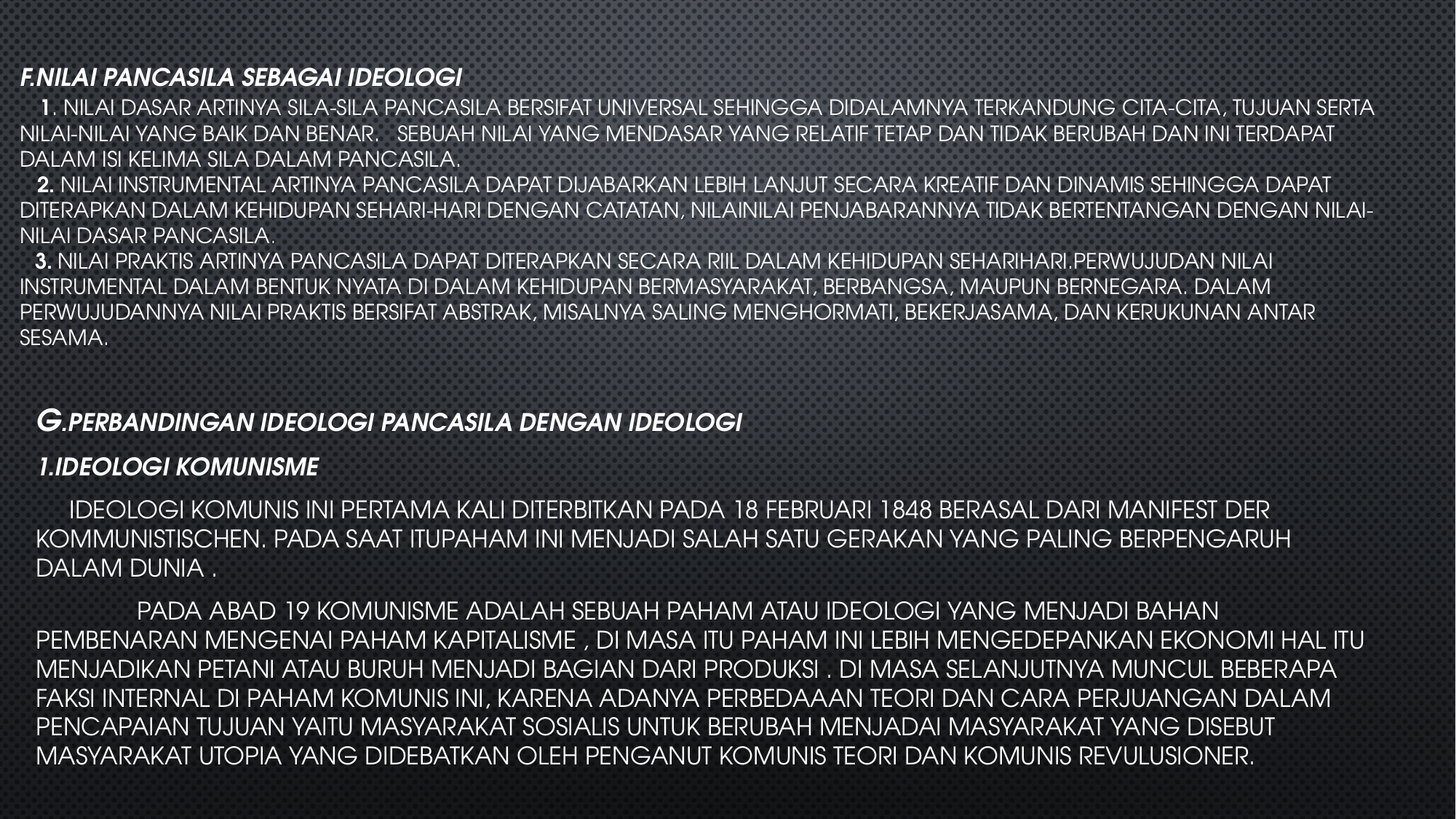

# f.Nilai Pancasila sebagai Ideologi 1. Nilai Dasar Artinya sila-sila Pancasila bersifat universal sehingga didalamnya terkandung cita-cita, tujuan serta nilai-nilai yang baik dan benar.   sebuah nilai yang mendasar yang relatif tetap dan tidak berubah dan ini terdapat dalam isi kelima sila dalam Pancasila. 2. Nilai Instrumental Artinya Pancasila dapat dijabarkan lebih lanjut secara kreatif dan dinamis sehingga dapat diterapkan dalam kehidupan sehari-hari dengan catatan, nilainilai penjabarannya tidak bertentangan dengan nilai-nilai dasar Pancasila. 3. Nilai Praktis Artinya Pancasila dapat diterapkan secara riil dalam kehidupan seharihari.perwujudan nilai instrumental dalam bentuk nyata di dalam kehidupan bermasyarakat, berbangsa, maupun bernegara. Dalam perwujudannya nilai praktis bersifat abstrak, misalnya saling menghormati, bekerjasama, dan kerukunan antar sesama.
g.Perbandingan Ideologi Pancasila dengan Ideologi
1.Ideologi Komunisme
     Ideologi komunis ini pertama kali diterbitkan pada 18 Februari 1848 berasal dari Manifest der Kommunistischen. Pada saat itupaham ini menjadi salah satu gerakan yang paling berpengaruh dalam dunia .
               Pada abad 19 komunisme adalah sebuah paham atau ideologi yang menjadi bahan pembenaran mengenai paham kapitalisme , di masa itu paham ini lebih mengedepankan ekonomi hal itu menjadikan petani atau buruh menjadi bagian dari produksi . Di masa selanjutnya muncul beberapa faksi internal di paham komunis ini, karena adanya perbedaaan teori dan cara perjuangan dalam pencapaian tujuan yaitu masyarakat sosialis untuk berubah menjadai masyarakat yang disebut masyarakat utopia yang didebatkan oleh penganut komunis teori dan komunis revulusioner.